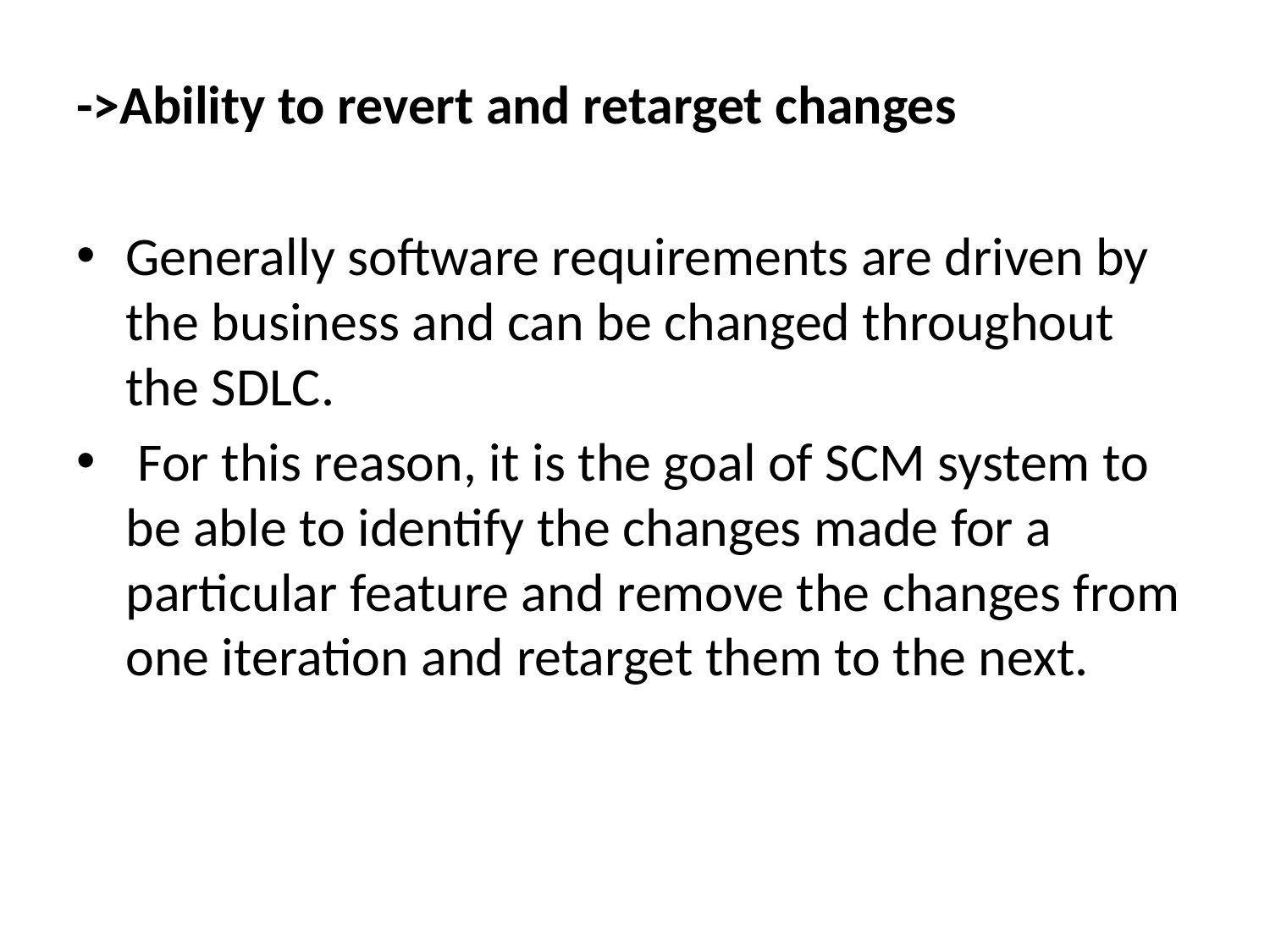

#
->Ability to revert and retarget changes

Generally software requirements are driven by the business and can be changed throughout the SDLC.
 For this reason, it is the goal of SCM system to be able to identify the changes made for a particular feature and remove the changes from one iteration and retarget them to the next.